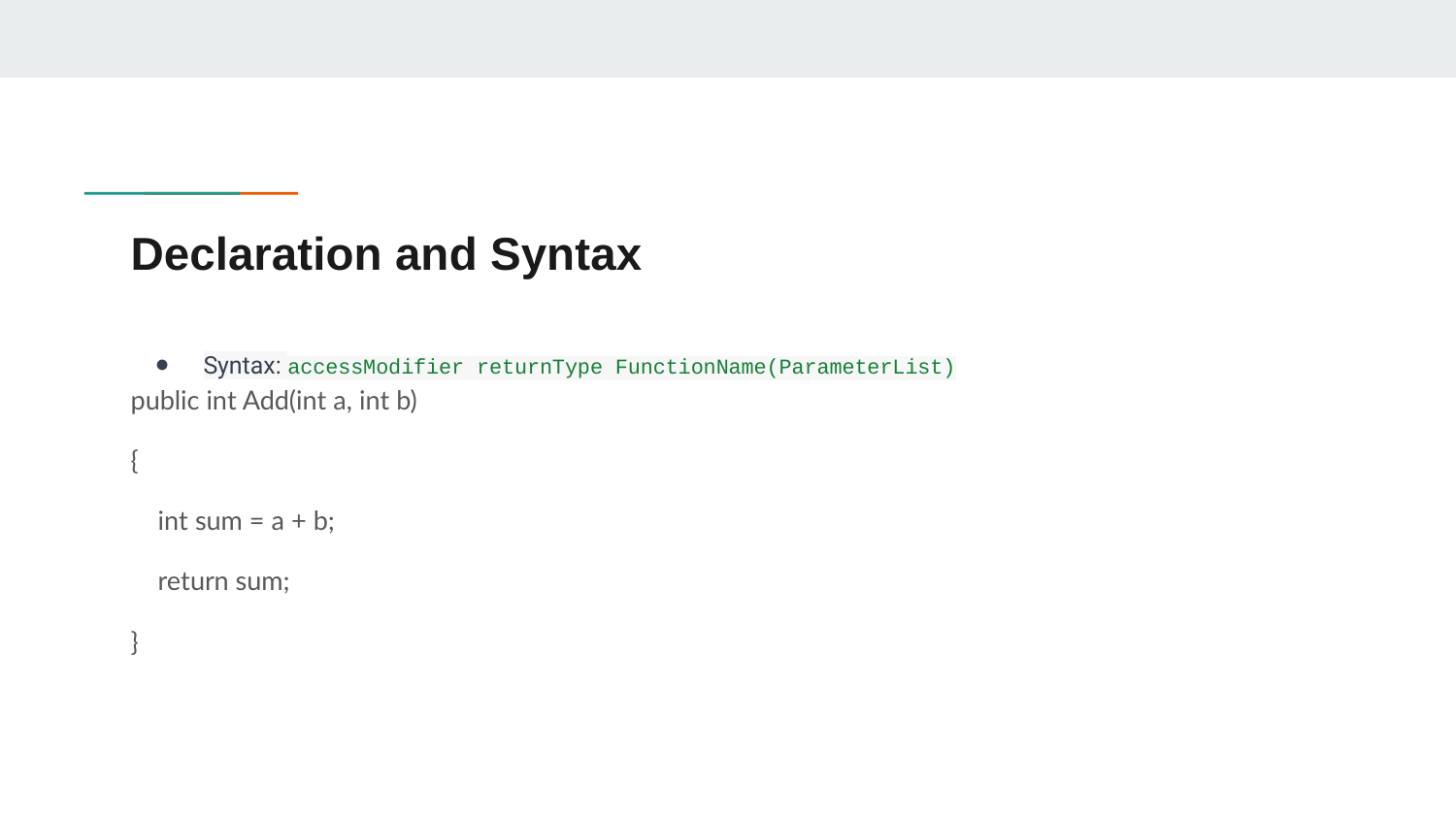

# Declaration and Syntax
Syntax: accessModifier returnType FunctionName(ParameterList)
public int Add(int a, int b)
{
    int sum = a + b;
    return sum;
}